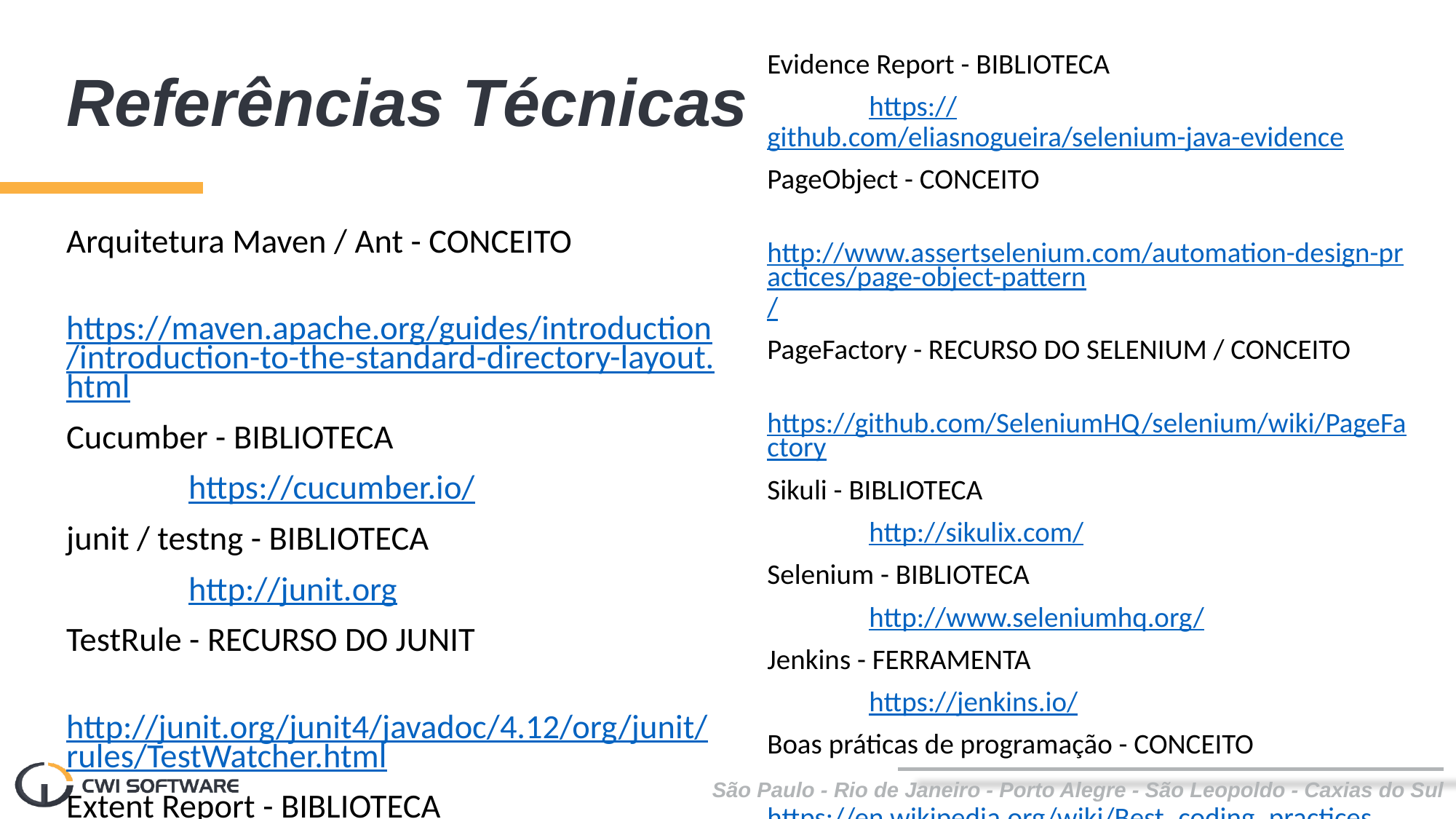

# Referências Técnicas
Evidence Report - BIBLIOTECA
                https://github.com/eliasnogueira/selenium-java-evidence
PageObject - CONCEITO
                http://www.assertselenium.com/automation-design-practices/page-object-pattern/
PageFactory - RECURSO DO SELENIUM / CONCEITO
                https://github.com/SeleniumHQ/selenium/wiki/PageFactory
Sikuli - BIBLIOTECA
                http://sikulix.com/
Selenium - BIBLIOTECA
                http://www.seleniumhq.org/
Jenkins - FERRAMENTA
                https://jenkins.io/
Boas práticas de programação - CONCEITO
                https://en.wikipedia.org/wiki/Best_coding_practices
Arquitetura Maven / Ant - CONCEITO
                https://maven.apache.org/guides/introduction/introduction-to-the-standard-directory-layout.html
Cucumber - BIBLIOTECA
                https://cucumber.io/
junit / testng - BIBLIOTECA
                http://junit.org
TestRule - RECURSO DO JUNIT
                http://junit.org/junit4/javadoc/4.12/org/junit/rules/TestWatcher.html
Extent Report - BIBLIOTECA
                http://extentreports.com/